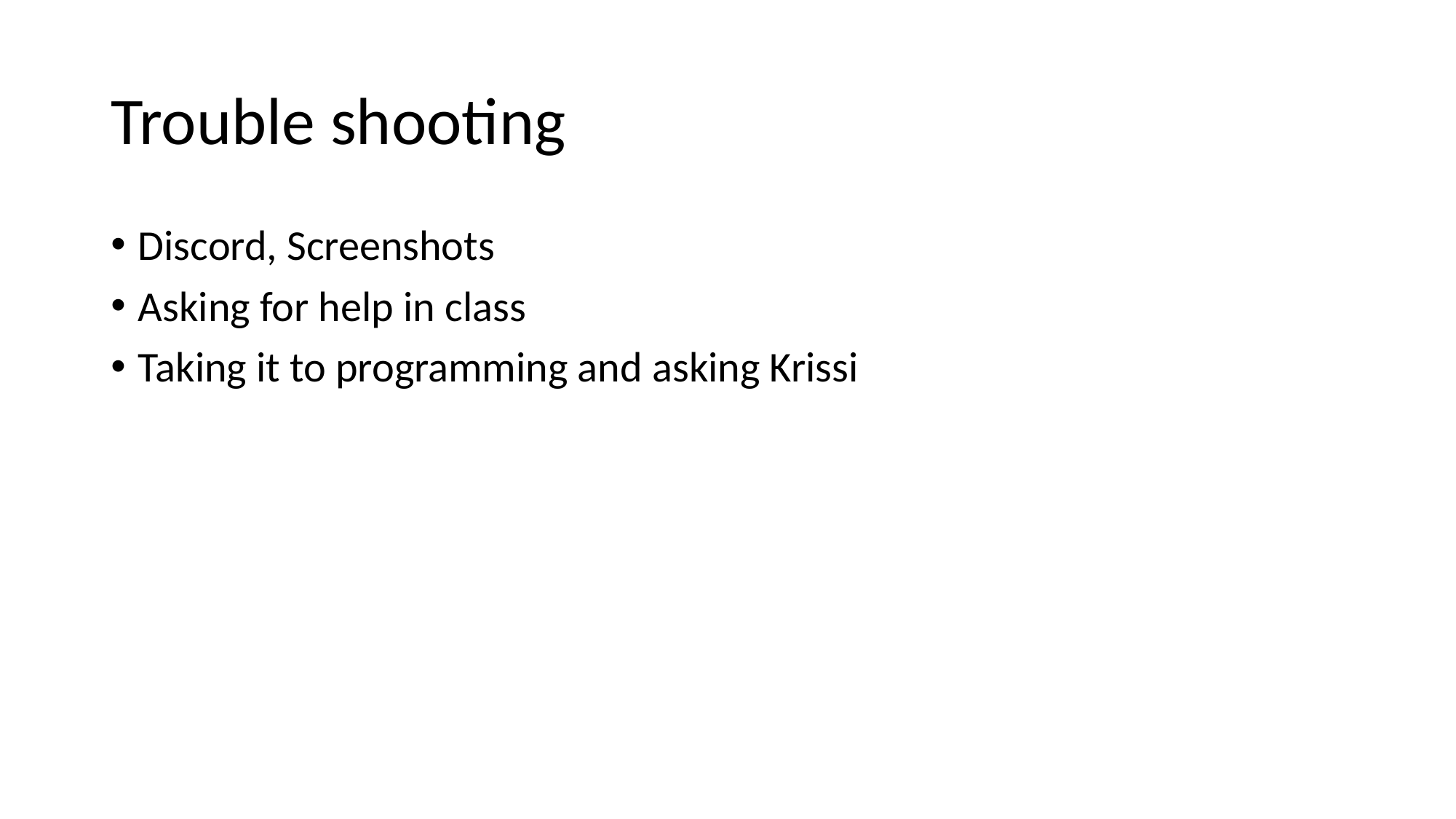

# Trouble shooting
Discord, Screenshots
Asking for help in class
Taking it to programming and asking Krissi